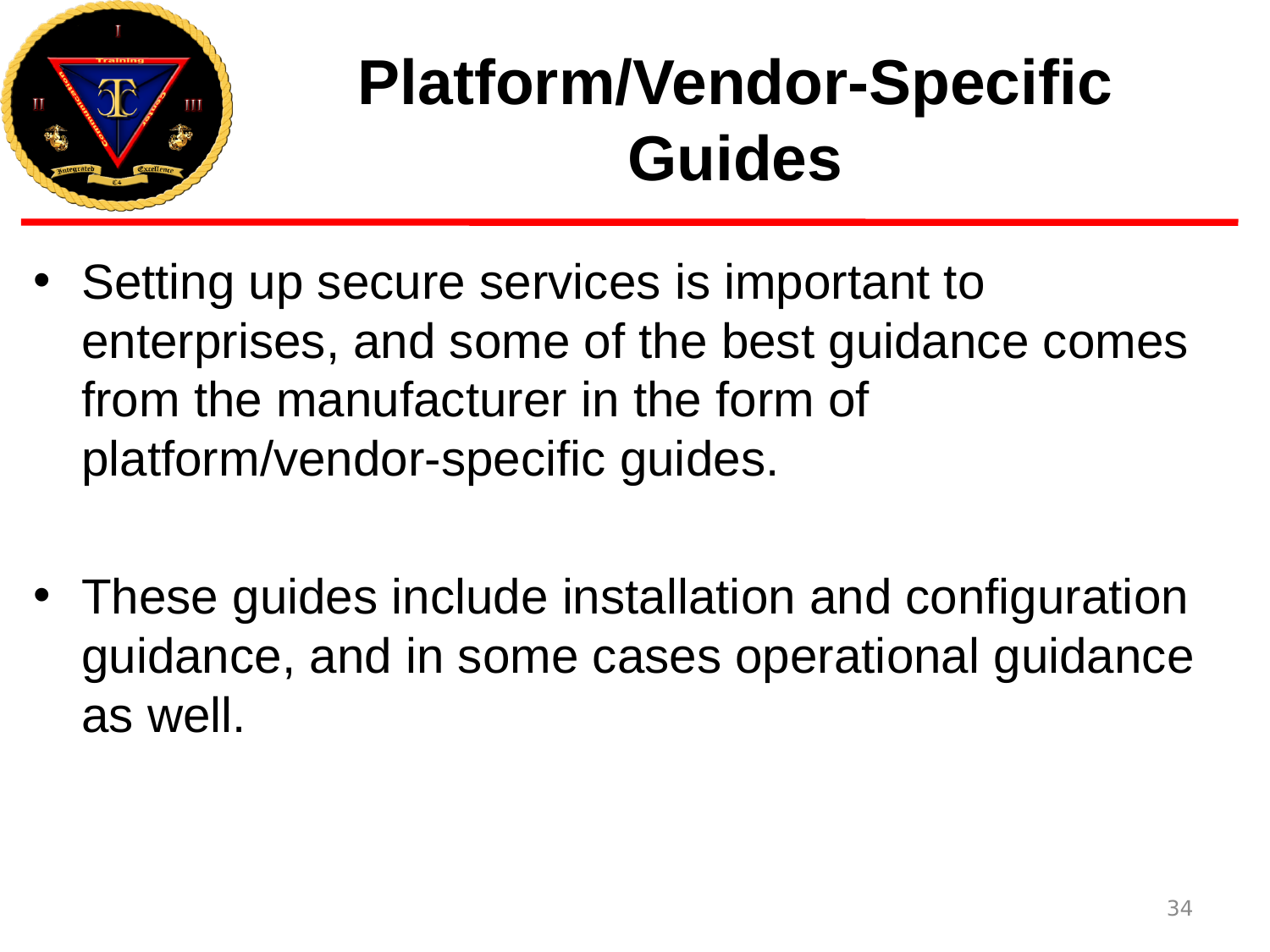

# Platform/Vendor-Specific Guides
Setting up secure services is important to enterprises, and some of the best guidance comes from the manufacturer in the form of platform/vendor-specific guides.

These guides include installation and configuration guidance, and in some cases operational guidance as well.
34